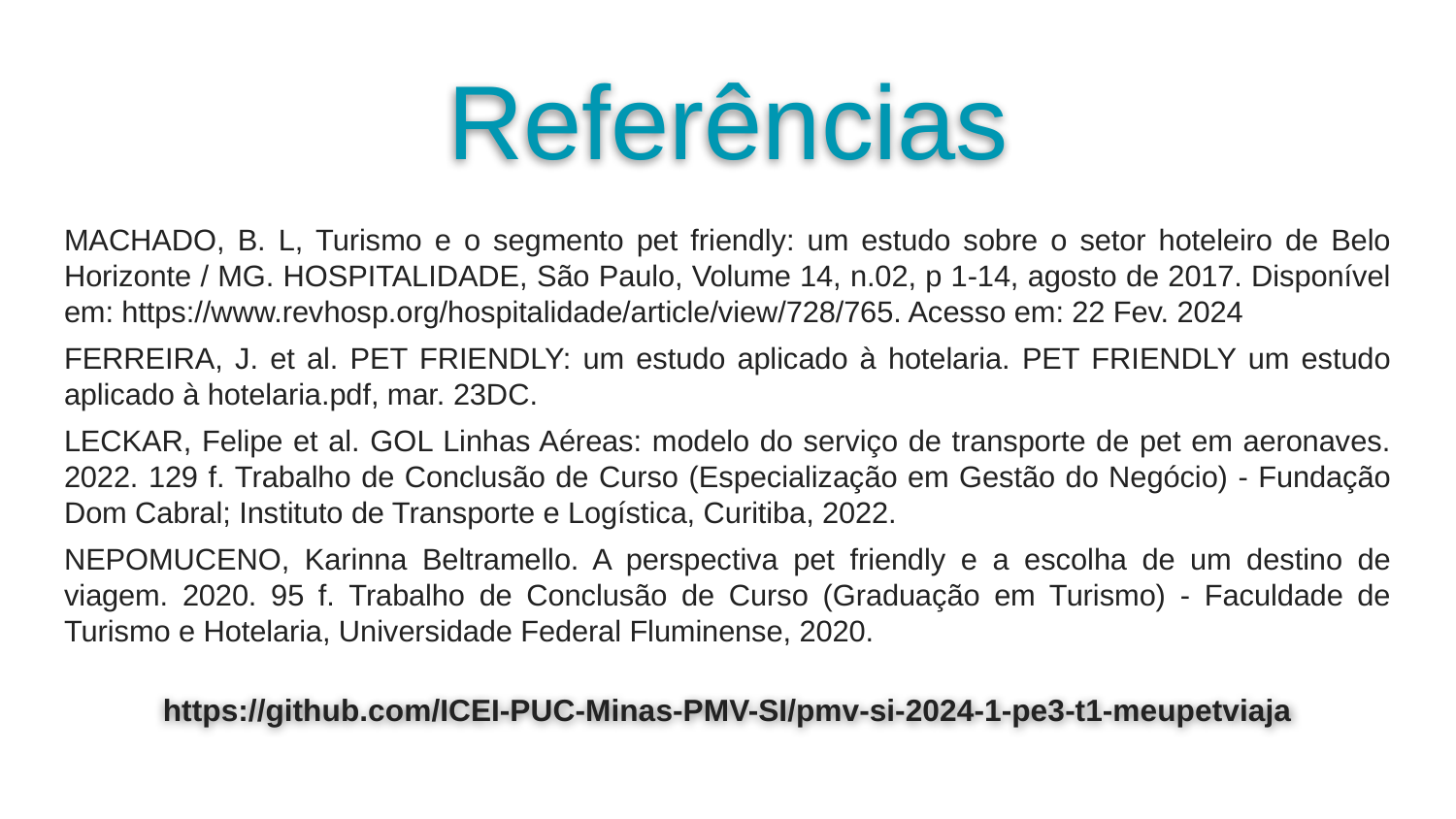

# Referências
MACHADO, B. L, Turismo e o segmento pet friendly: um estudo sobre o setor hoteleiro de Belo Horizonte / MG. HOSPITALIDADE, São Paulo, Volume 14, n.02, p 1-14, agosto de 2017. Disponível em: https://www.revhosp.org/hospitalidade/article/view/728/765. Acesso em: 22 Fev. 2024
FERREIRA, J. et al. PET FRIENDLY: um estudo aplicado à hotelaria. PET FRIENDLY um estudo aplicado à hotelaria.pdf, mar. 23DC.
LECKAR, Felipe et al. GOL Linhas Aéreas: modelo do serviço de transporte de pet em aeronaves. 2022. 129 f. Trabalho de Conclusão de Curso (Especialização em Gestão do Negócio) - Fundação Dom Cabral; Instituto de Transporte e Logística, Curitiba, 2022.
NEPOMUCENO, Karinna Beltramello. A perspectiva pet friendly e a escolha de um destino de viagem. 2020. 95 f. Trabalho de Conclusão de Curso (Graduação em Turismo) - Faculdade de Turismo e Hotelaria, Universidade Federal Fluminense, 2020.
https://github.com/ICEI-PUC-Minas-PMV-SI/pmv-si-2024-1-pe3-t1-meupetviaja